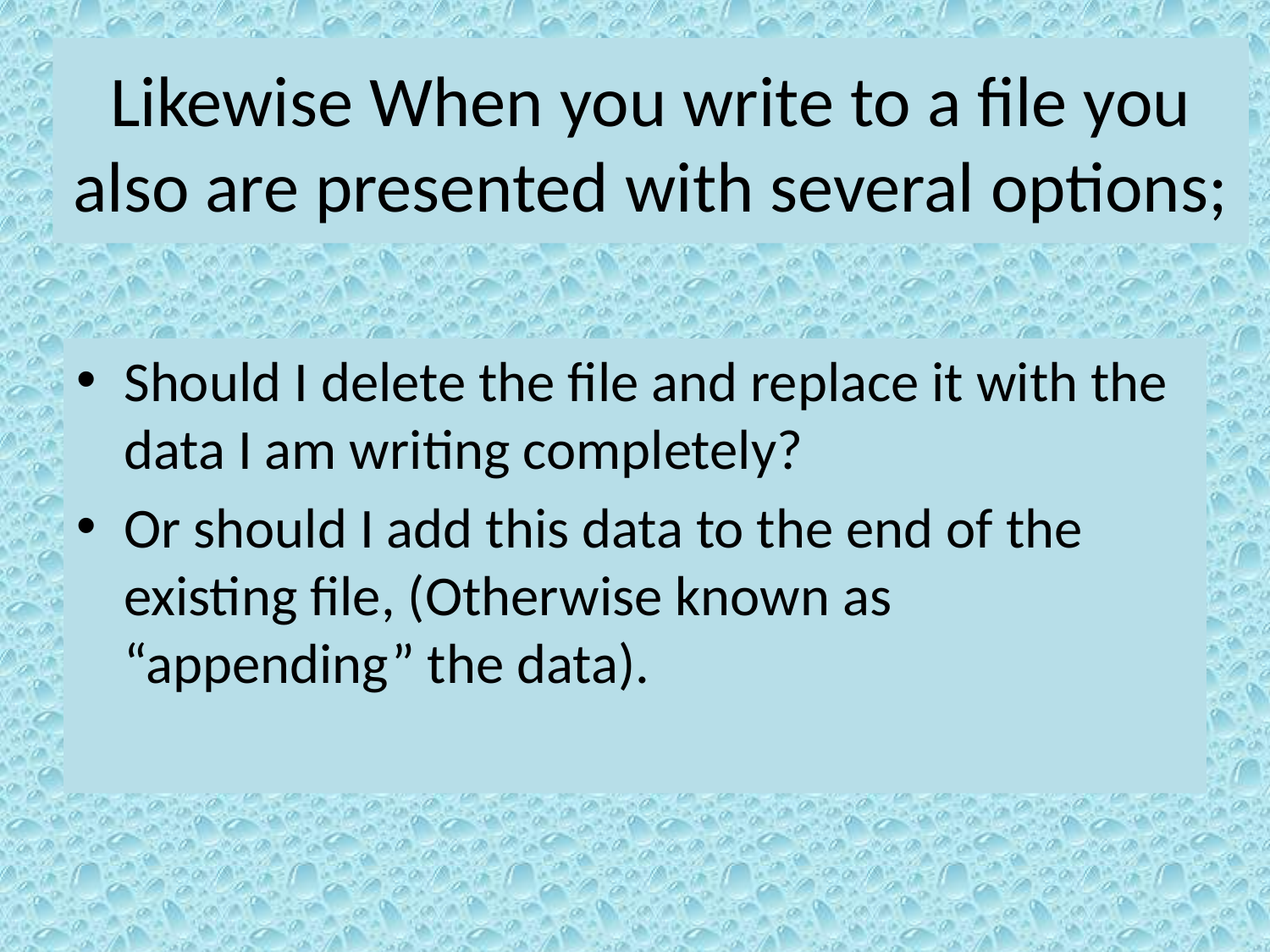

# Likewise When you write to a file you also are presented with several options;
Should I delete the file and replace it with the data I am writing completely?
Or should I add this data to the end of the existing file, (Otherwise known as “appending” the data).